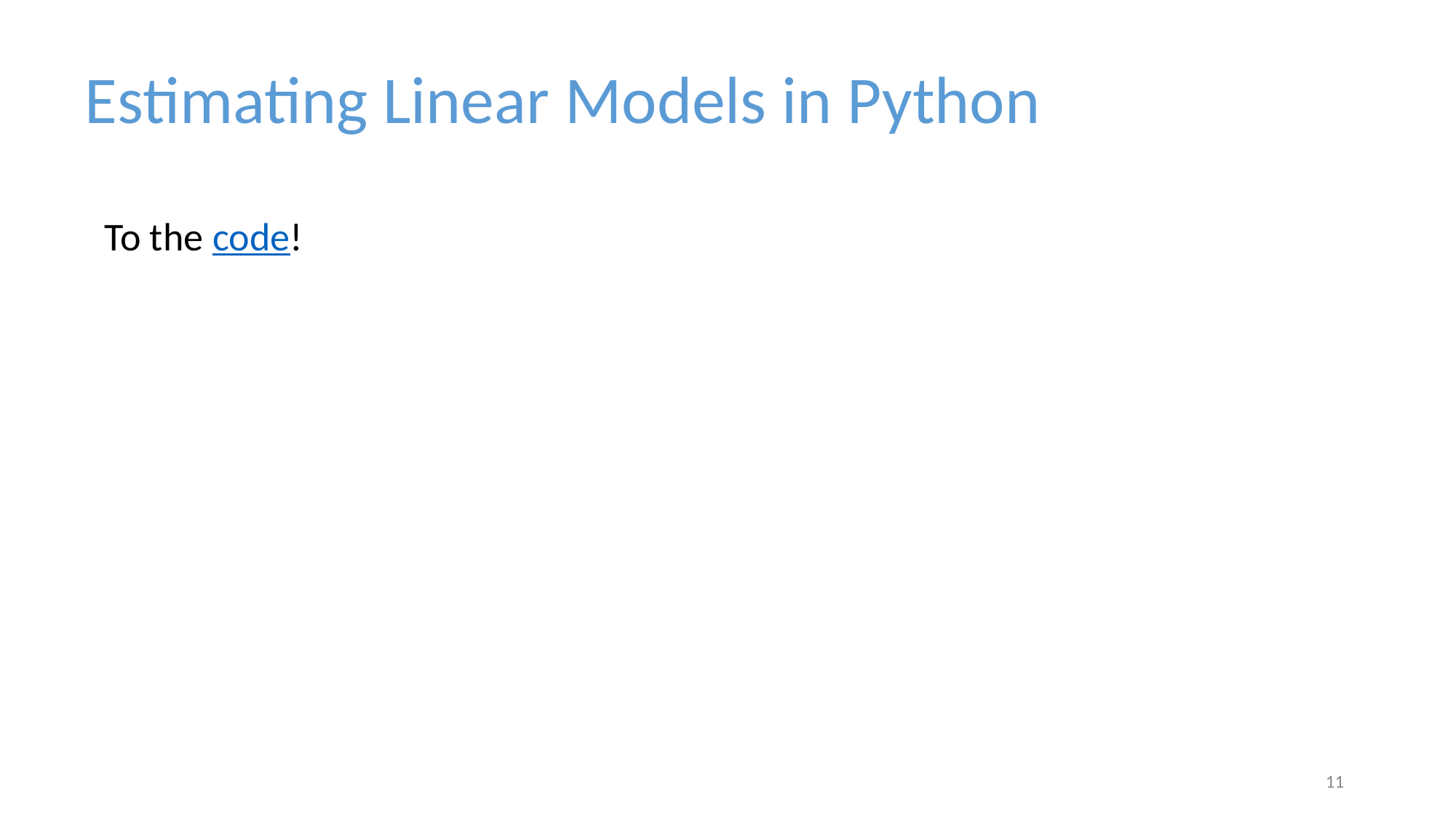

Estimating Linear Models in Python
To the code!
11